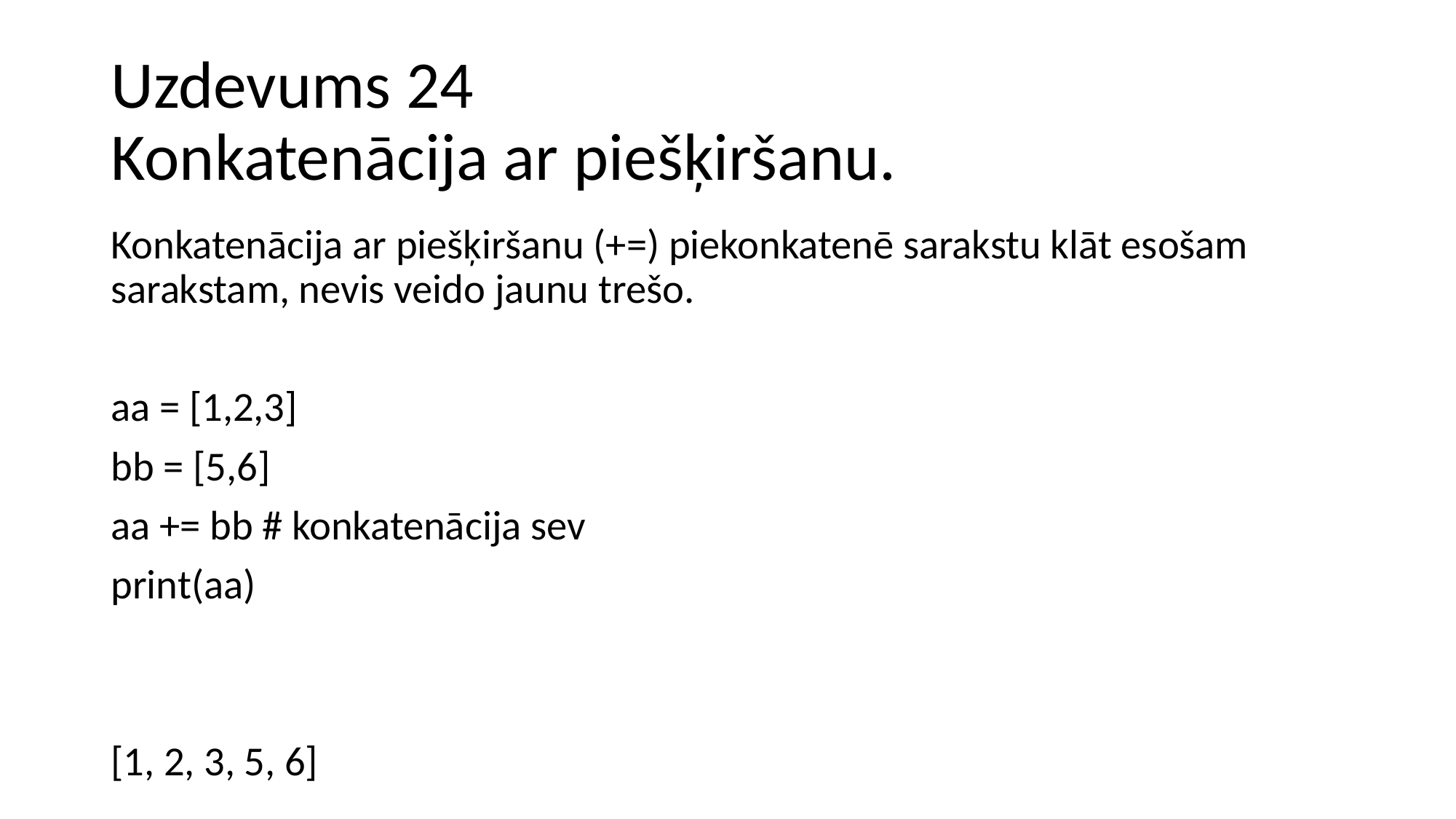

# Uzdevums 24 Konkatenācija ar piešķiršanu.
Konkatenācija ar piešķiršanu (+=) piekonkatenē sarakstu klāt esošam sarakstam, nevis veido jaunu trešo.

aa = [1,2,3]
bb = [5,6]
aa += bb # konkatenācija sev
print(aa)

[1, 2, 3, 5, 6]